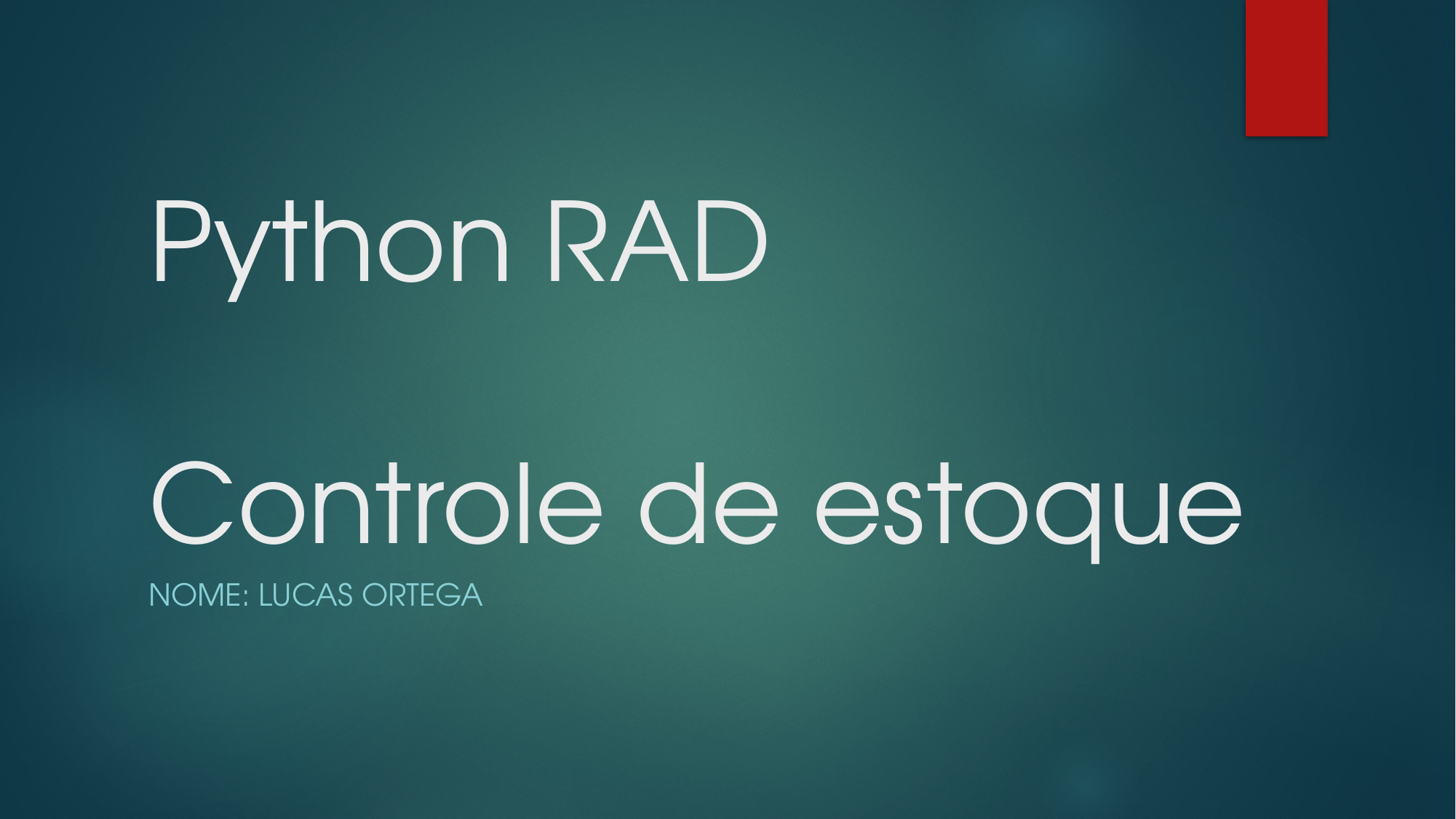

# Python RAD Controle de estoque
NOME: LUCAS ORTEGA